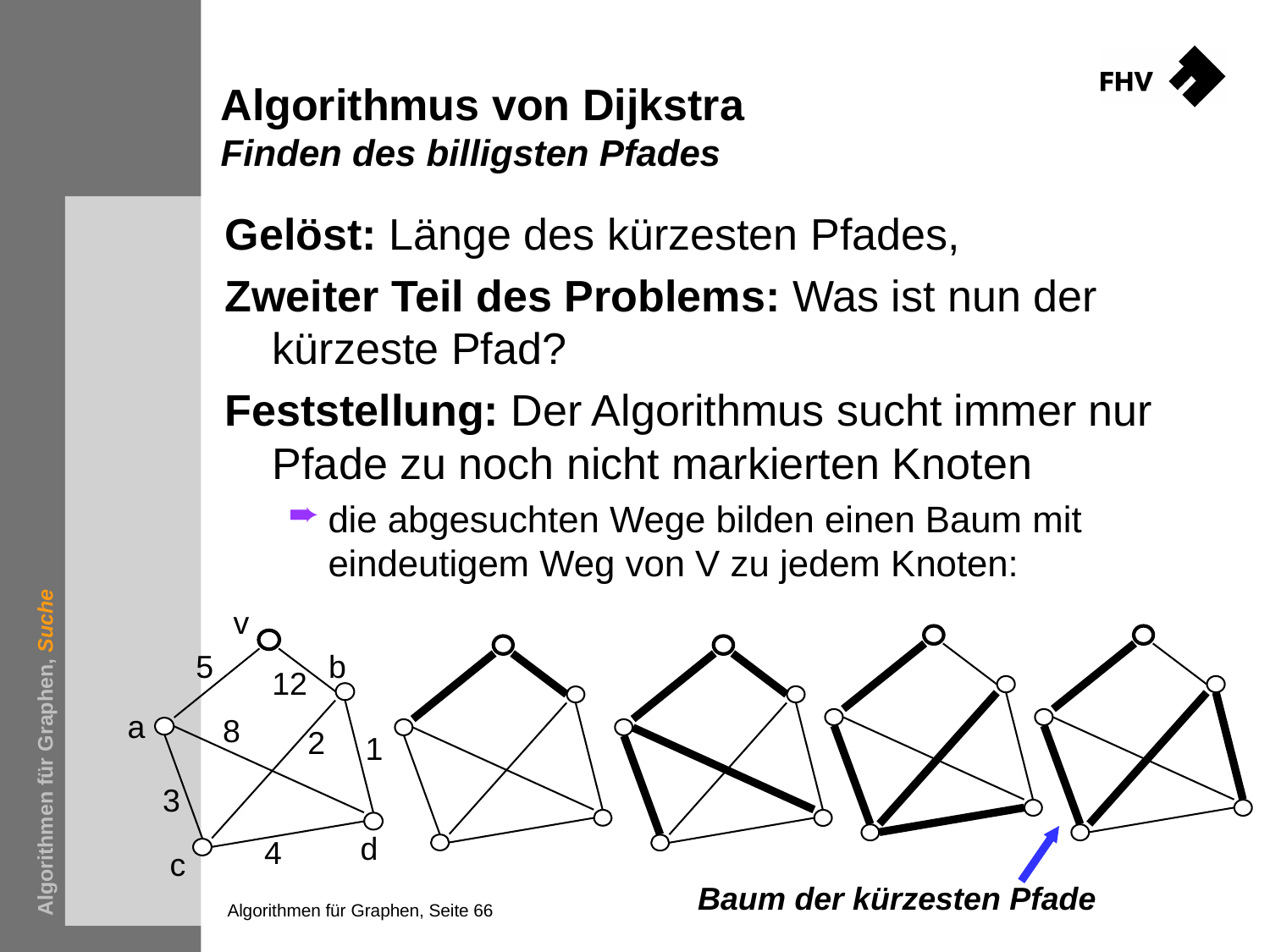

# Algorithmus von Dijkstra Finden des billigsten Pfades

Gelöst: Länge des kürzesten Pfades,
Zweiter Teil des Problems: Was ist nun der kürzeste Pfad?
Feststellung: Der Algorithmus sucht immer nur Pfade zu noch nicht markierten Knoten
die abgesuchten Wege bilden einen Baum mit eindeutigem Weg von V zu jedem Knoten:

v

5
b

12

a

8
2

1

3

d
4
c

Algorithmen für Graphen, Suche

Baum der kürzesten Pfade
Algorithmen für Graphen, Seite 66